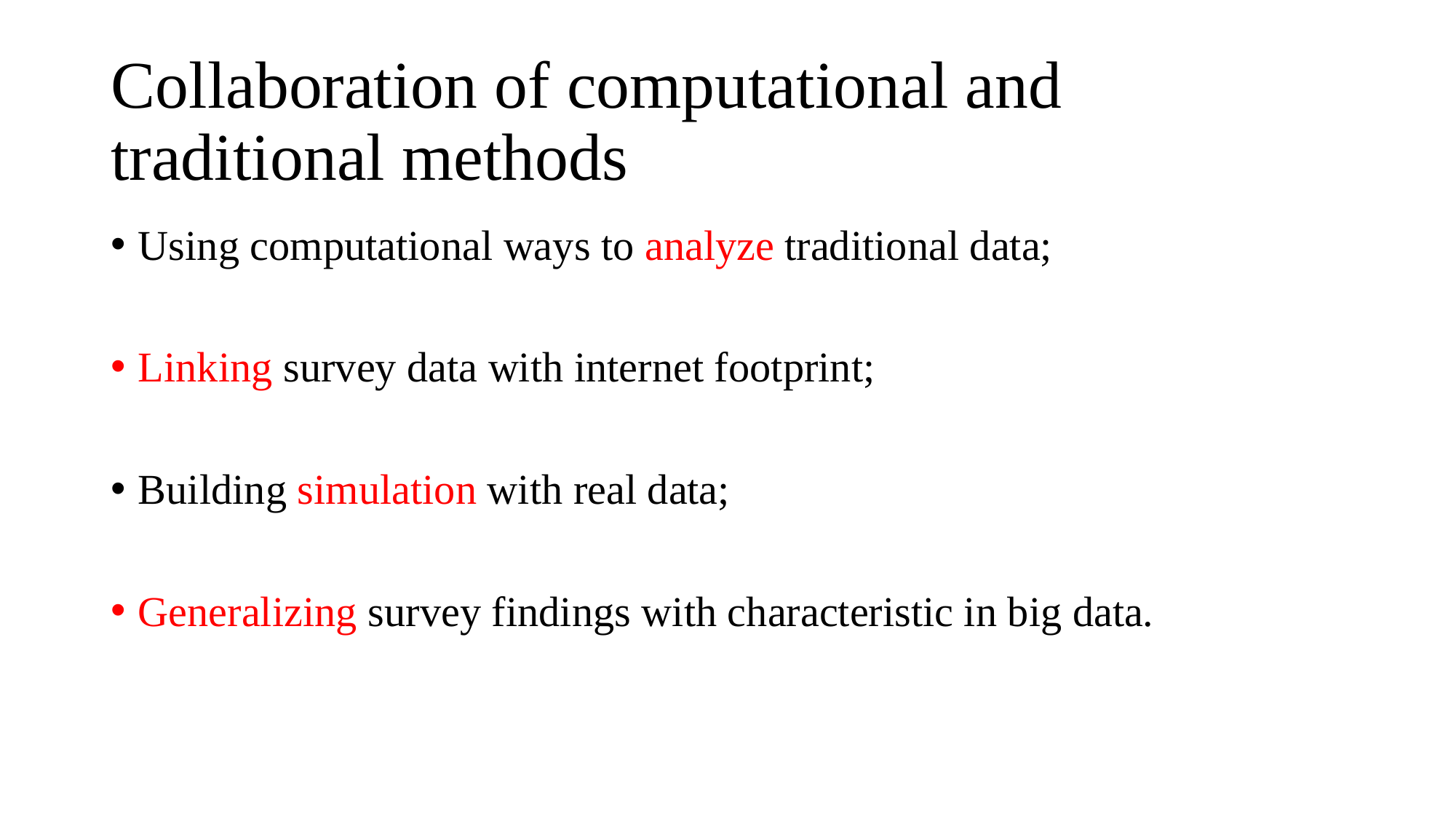

# Collaboration of computational and traditional methods
Using computational ways to analyze traditional data;

Linking survey data with internet footprint;

Building simulation with real data;

Generalizing survey findings with characteristic in big data.